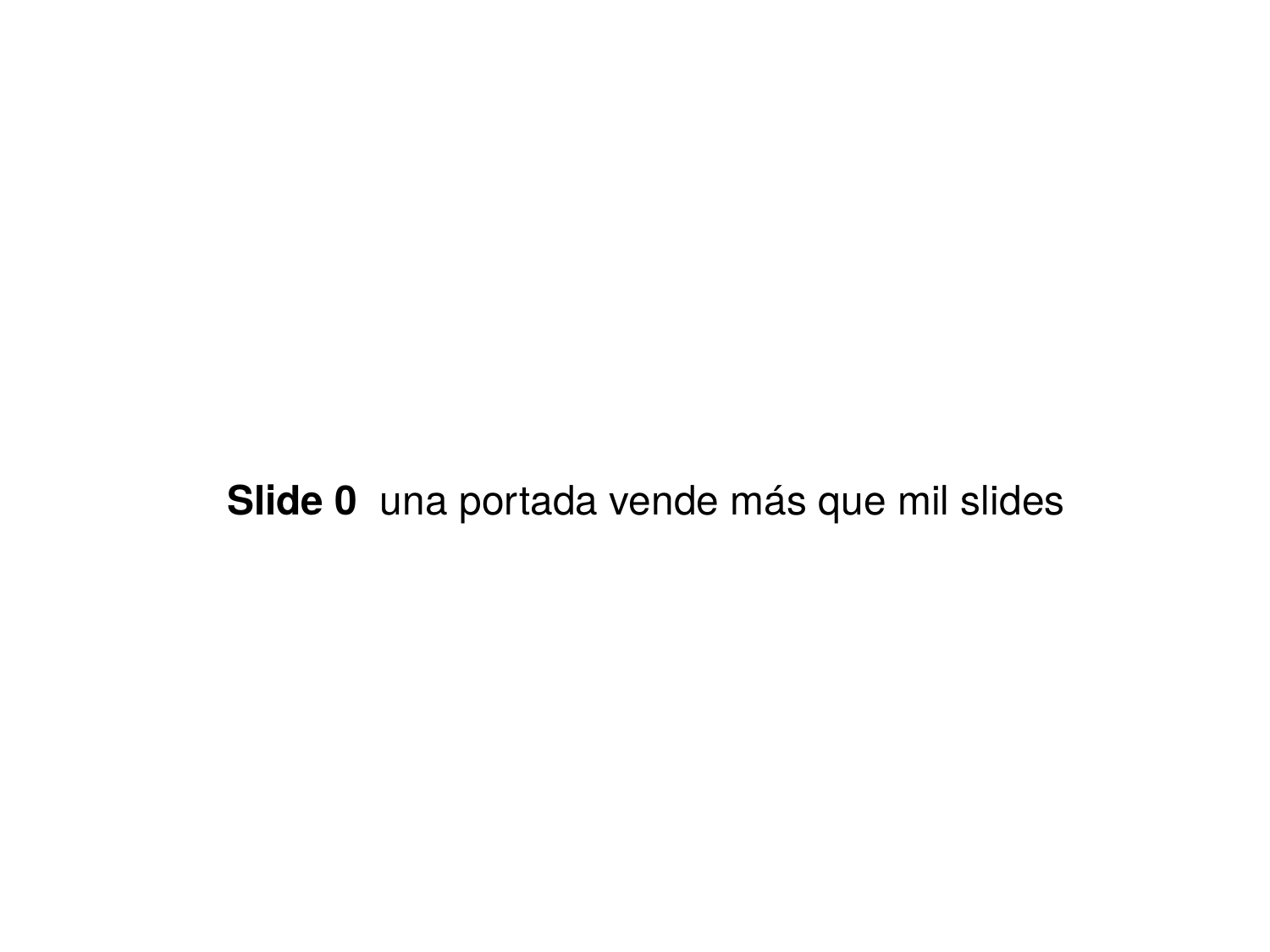

Slide 0  una portada vende más que mil slides